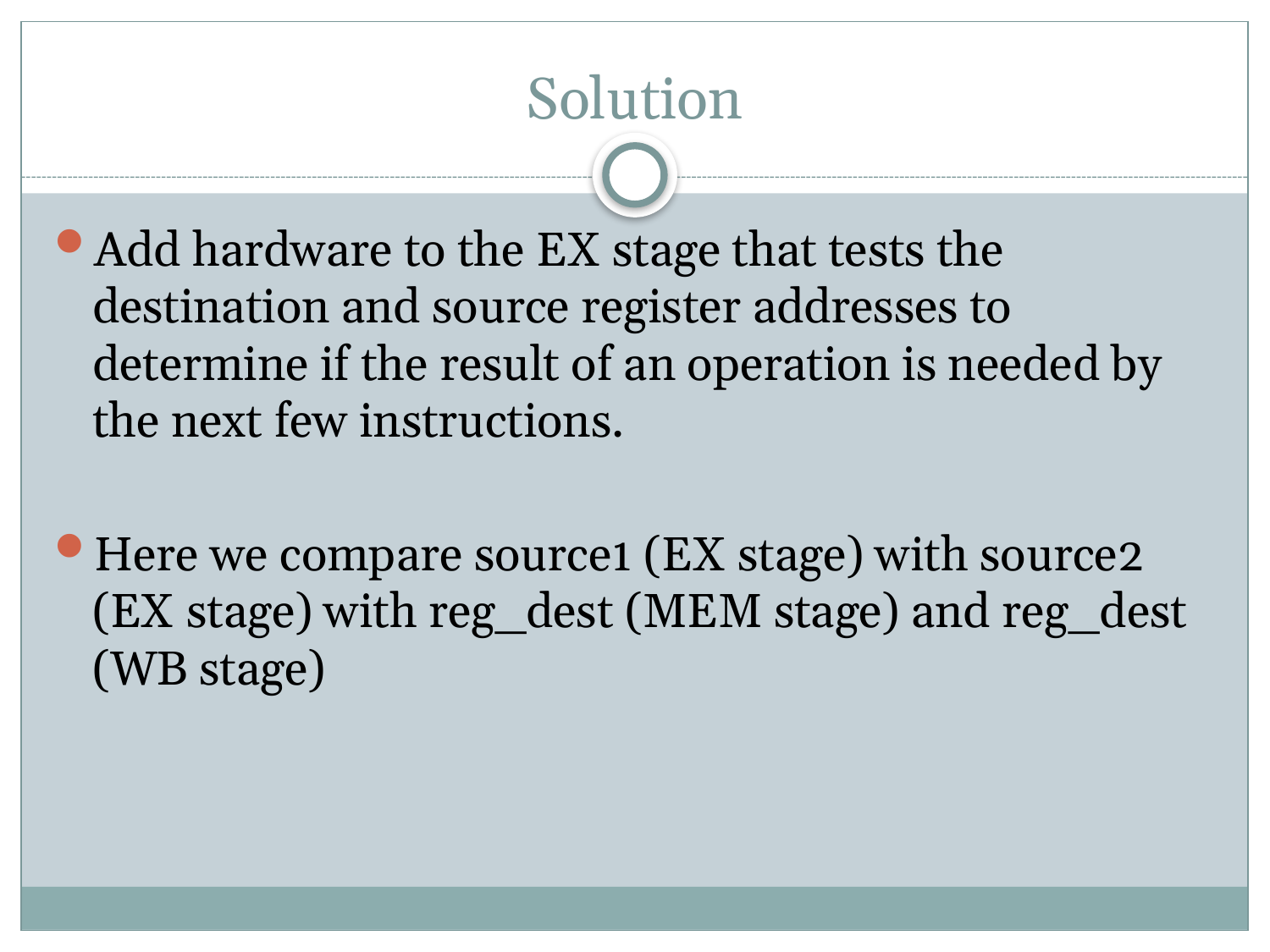

# Solution
Add hardware to the EX stage that tests the destination and source register addresses to determine if the result of an operation is needed by the next few instructions.

Here we compare source1 (EX stage) with source2 (EX stage) with reg_dest (MEM stage) and reg_dest (WB stage)